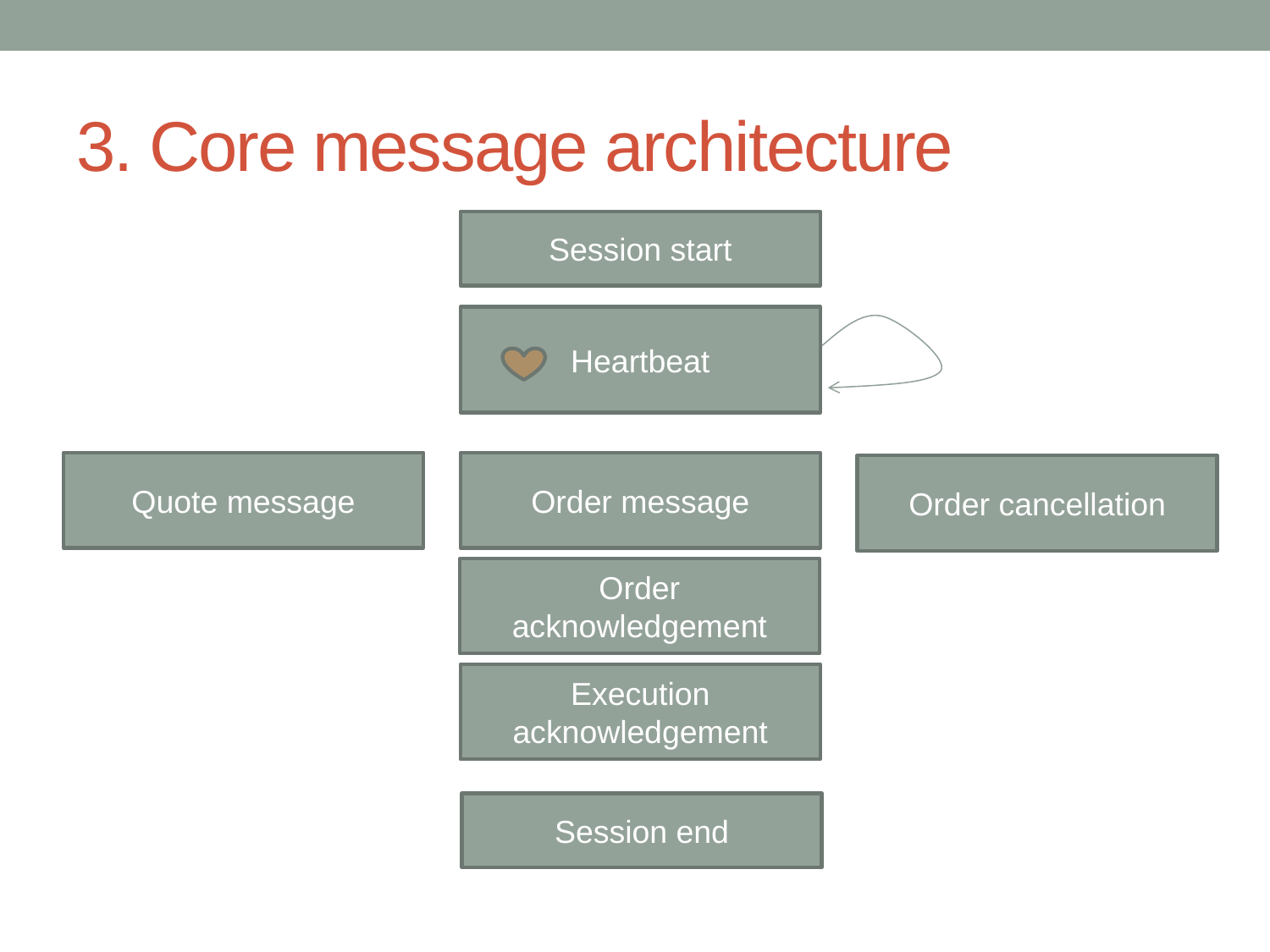

# 3. Core message architecture
Session start
Heartbeat

Quote message
Order message
Order cancellation
Order acknowledgement
Execution acknowledgement
Session end